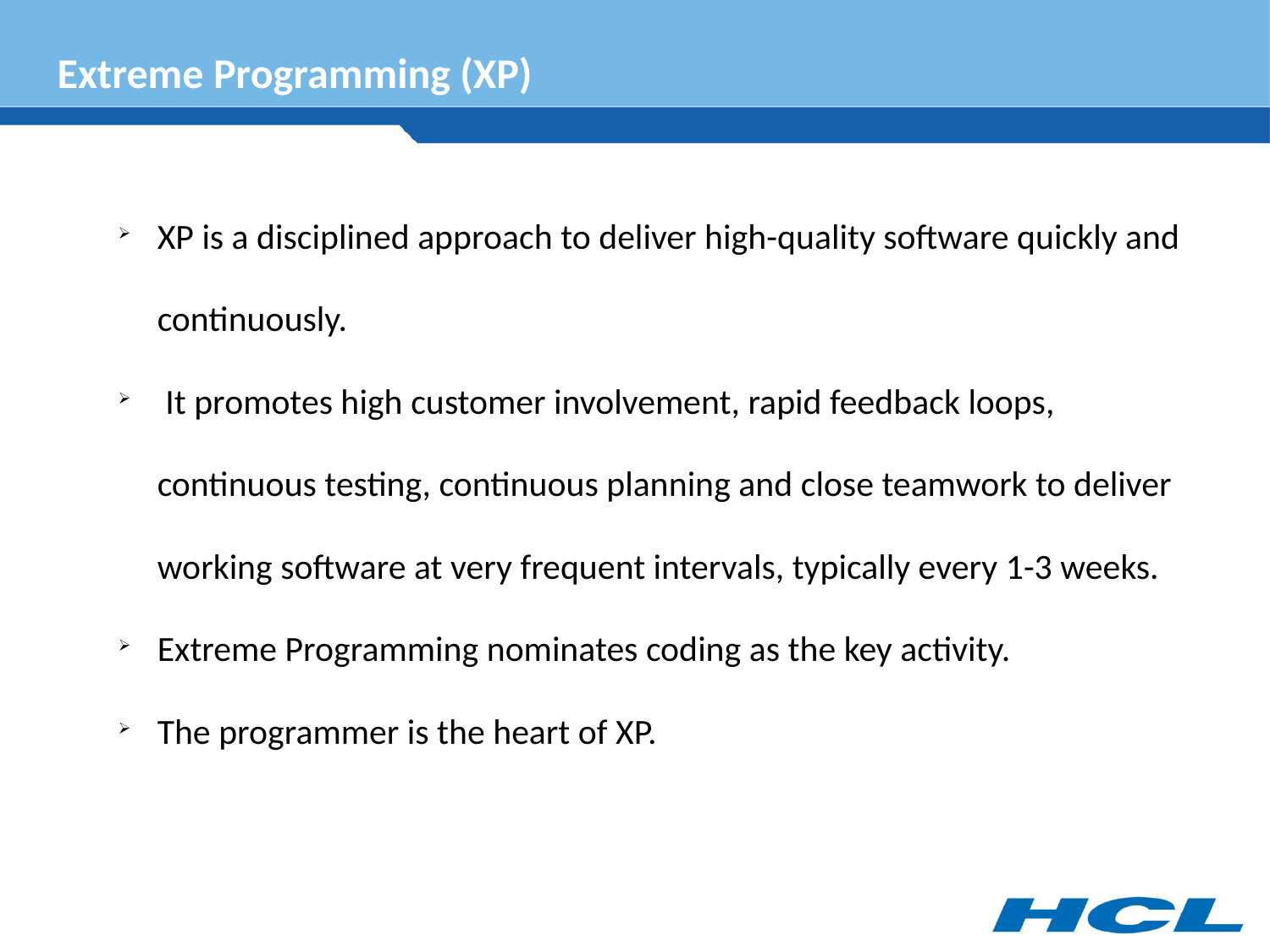

Extreme Programming (XP)
XP is a disciplined approach to deliver high-quality software quickly and continuously.
 It promotes high customer involvement, rapid feedback loops, continuous testing, continuous planning and close teamwork to deliver working software at very frequent intervals, typically every 1-3 weeks.
Extreme Programming nominates coding as the key activity.
The programmer is the heart of XP.